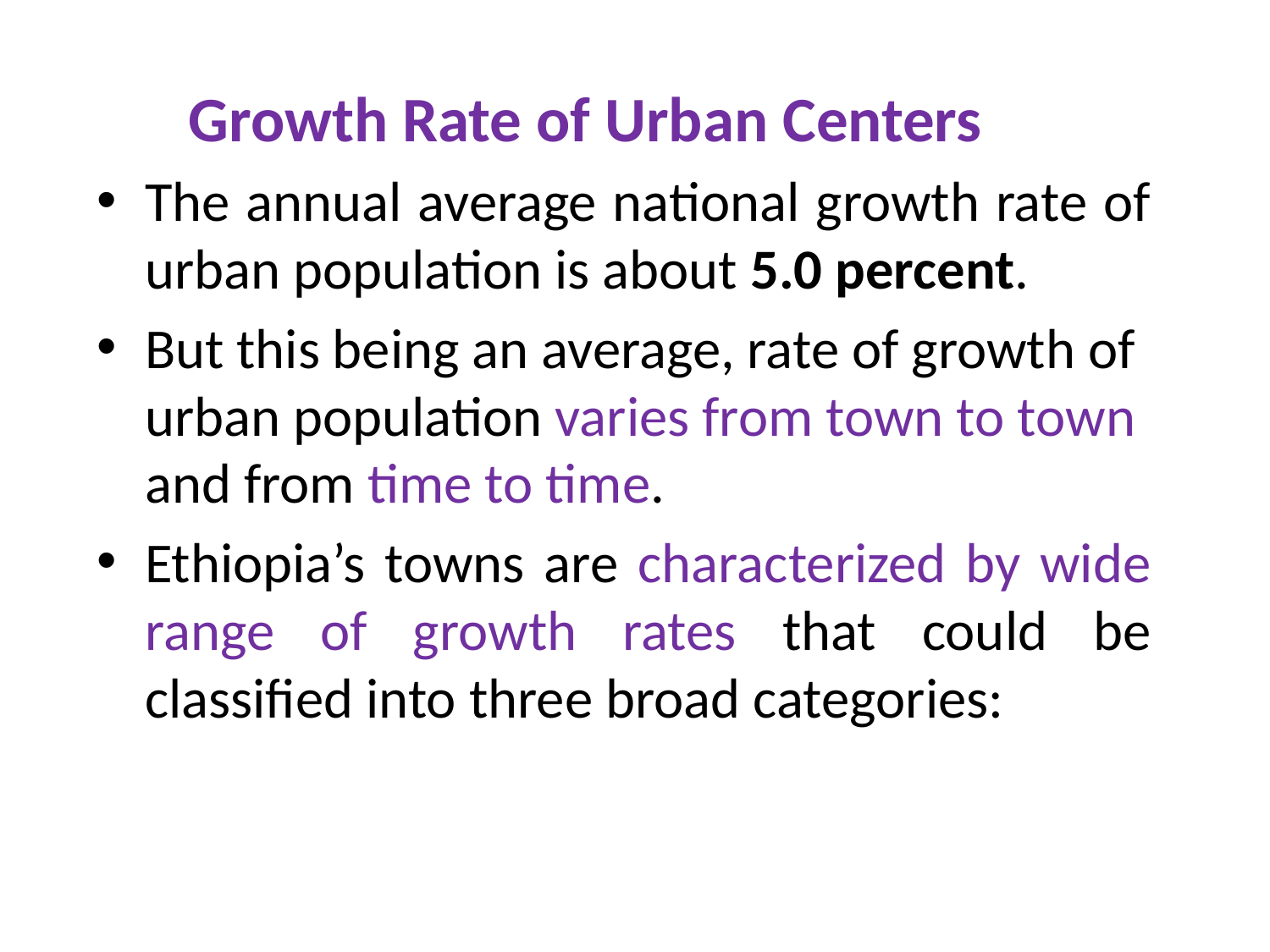

# Growth Rate of Urban Centers
The annual average national growth rate of urban population is about 5.0 percent.
But this being an average, rate of growth of urban population varies from town to town and from time to time.
Ethiopia’s towns are characterized by wide range of growth rates that could be classified into three broad categories: